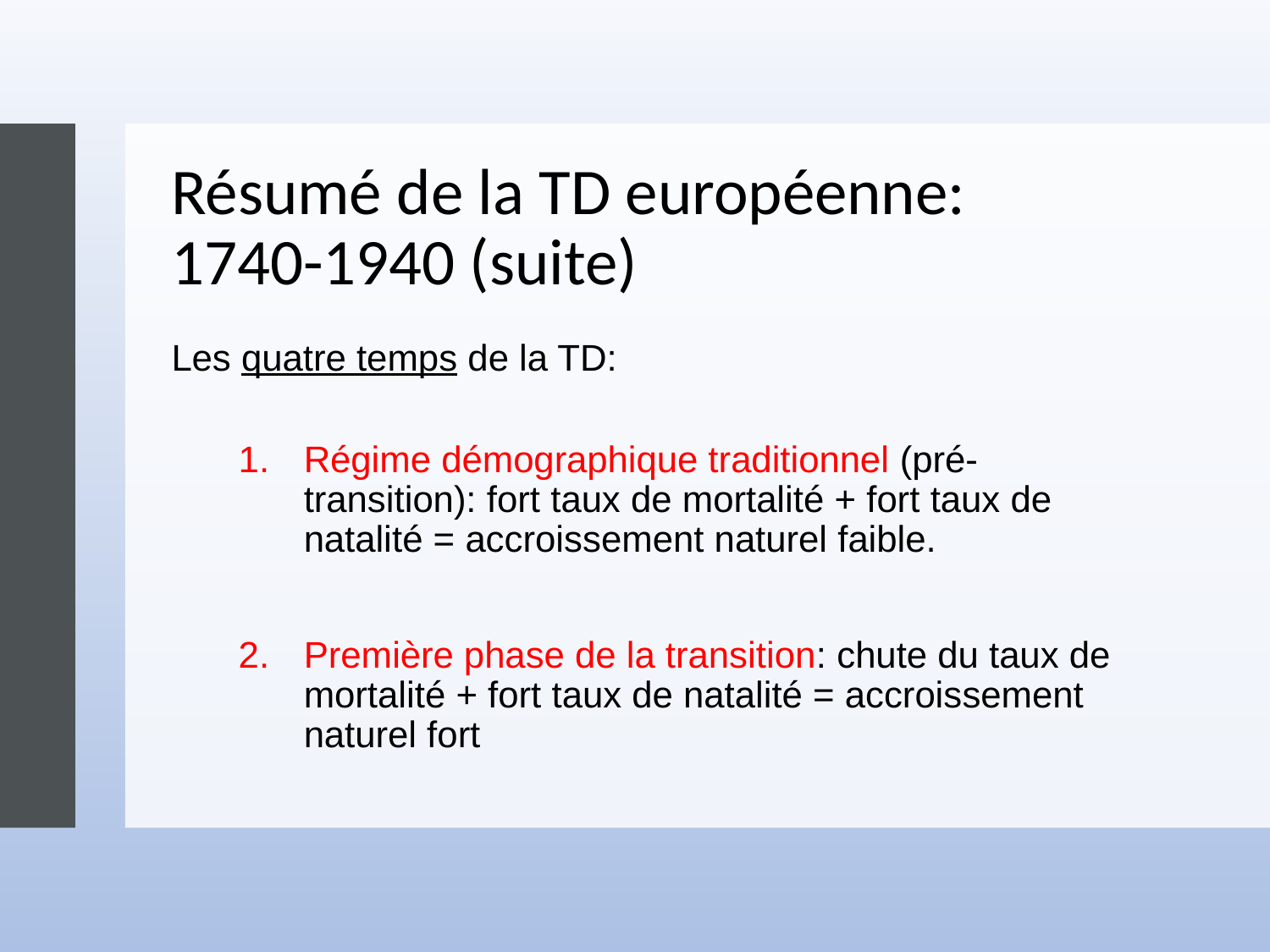

# Résumé de la TD européenne: 1740-1940 (suite)
Les quatre temps de la TD:

Régime démographique traditionnel (pré-transition): fort taux de mortalité + fort taux de natalité = accroissement naturel faible.

Première phase de la transition: chute du taux de mortalité + fort taux de natalité = accroissement naturel fort